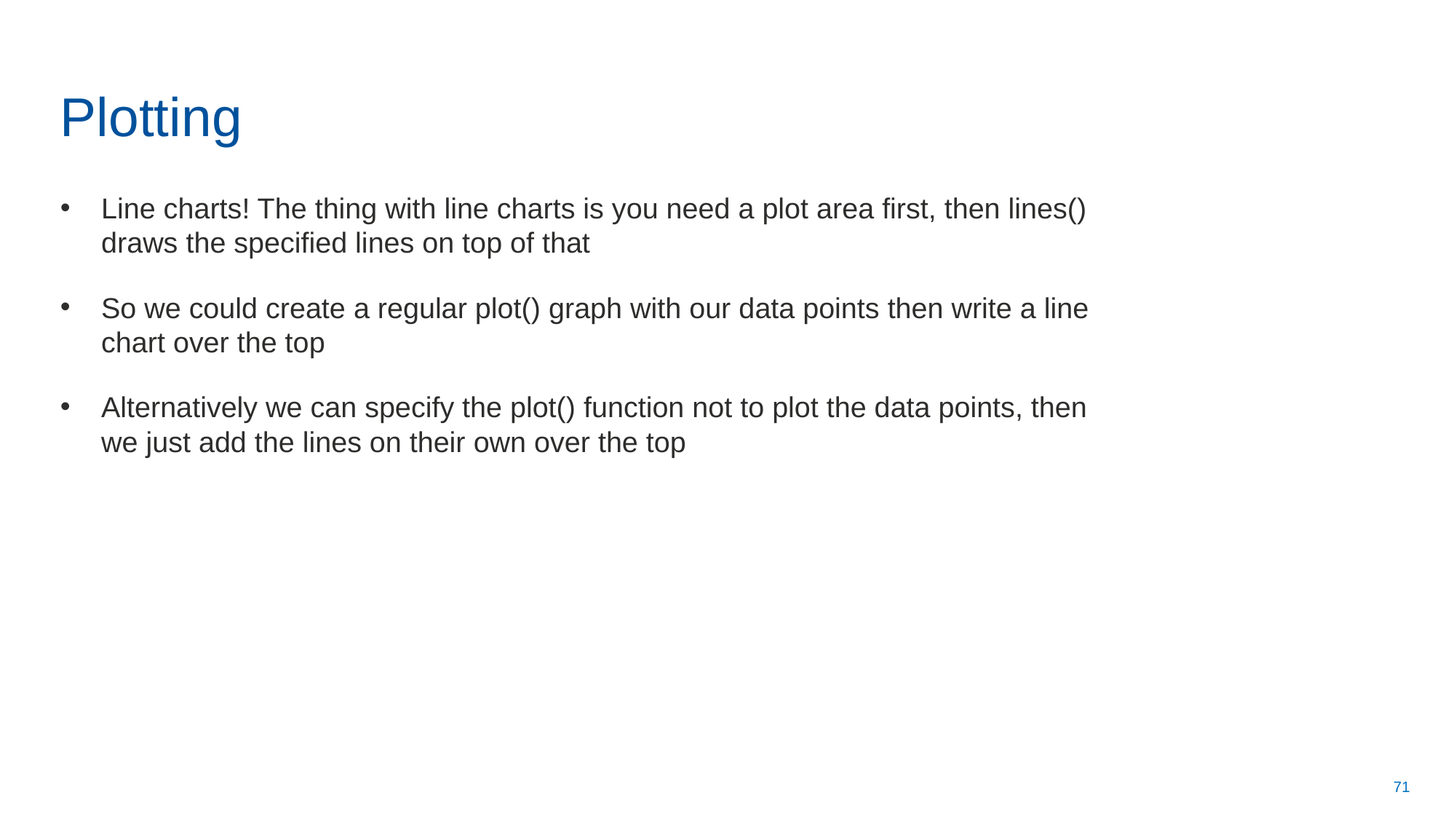

# Plotting
Line charts! The thing with line charts is you need a plot area first, then lines() draws the specified lines on top of that
So we could create a regular plot() graph with our data points then write a line chart over the top
Alternatively we can specify the plot() function not to plot the data points, then we just add the lines on their own over the top